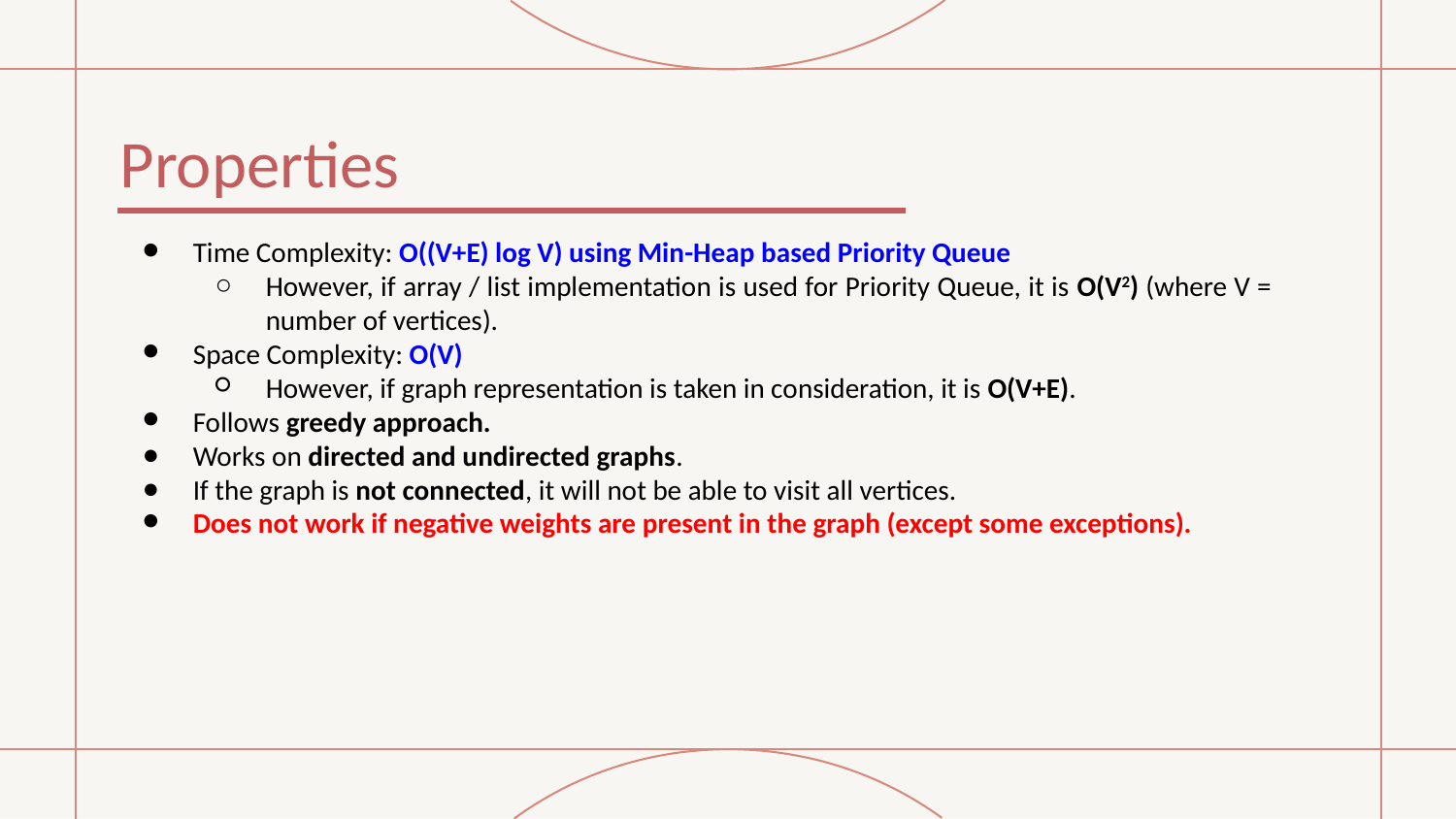

# Properties
Time Complexity: O((V+E) log V) using Min-Heap based Priority Queue
However, if array / list implementation is used for Priority Queue, it is O(V2) (where V = number of vertices).
Space Complexity: O(V)
However, if graph representation is taken in consideration, it is O(V+E).
Follows greedy approach.
Works on directed and undirected graphs.
If the graph is not connected, it will not be able to visit all vertices.
Does not work if negative weights are present in the graph (except some exceptions).